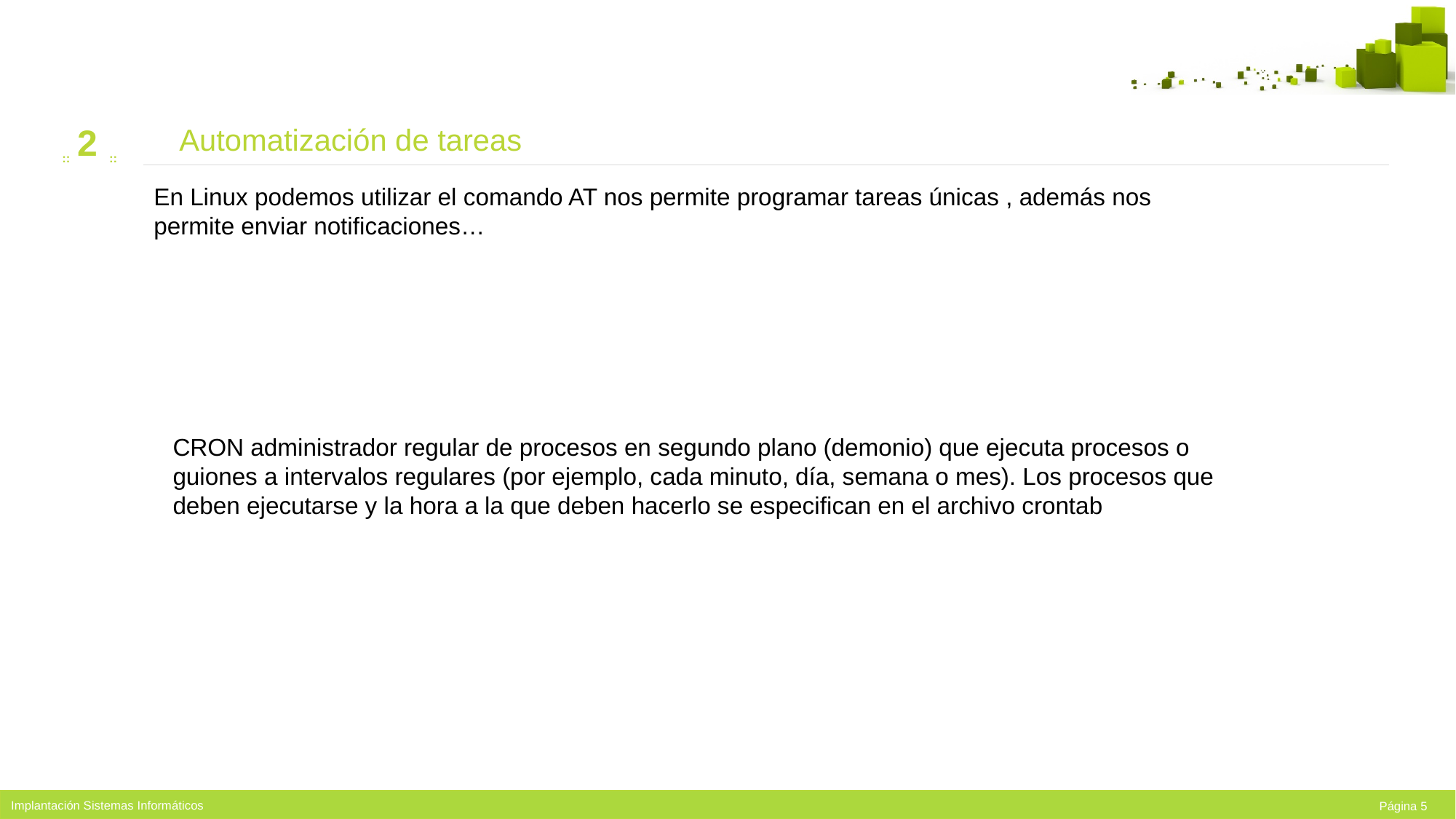

# Automatización de tareas
2
En Linux podemos utilizar el comando AT nos permite programar tareas únicas , además nos permite enviar notificaciones…

CRON administrador regular de procesos en segundo plano (demonio) que ejecuta procesos o guiones a intervalos regulares (por ejemplo, cada minuto, día, semana o mes). Los procesos que deben ejecutarse y la hora a la que deben hacerlo se especifican en el archivo crontab